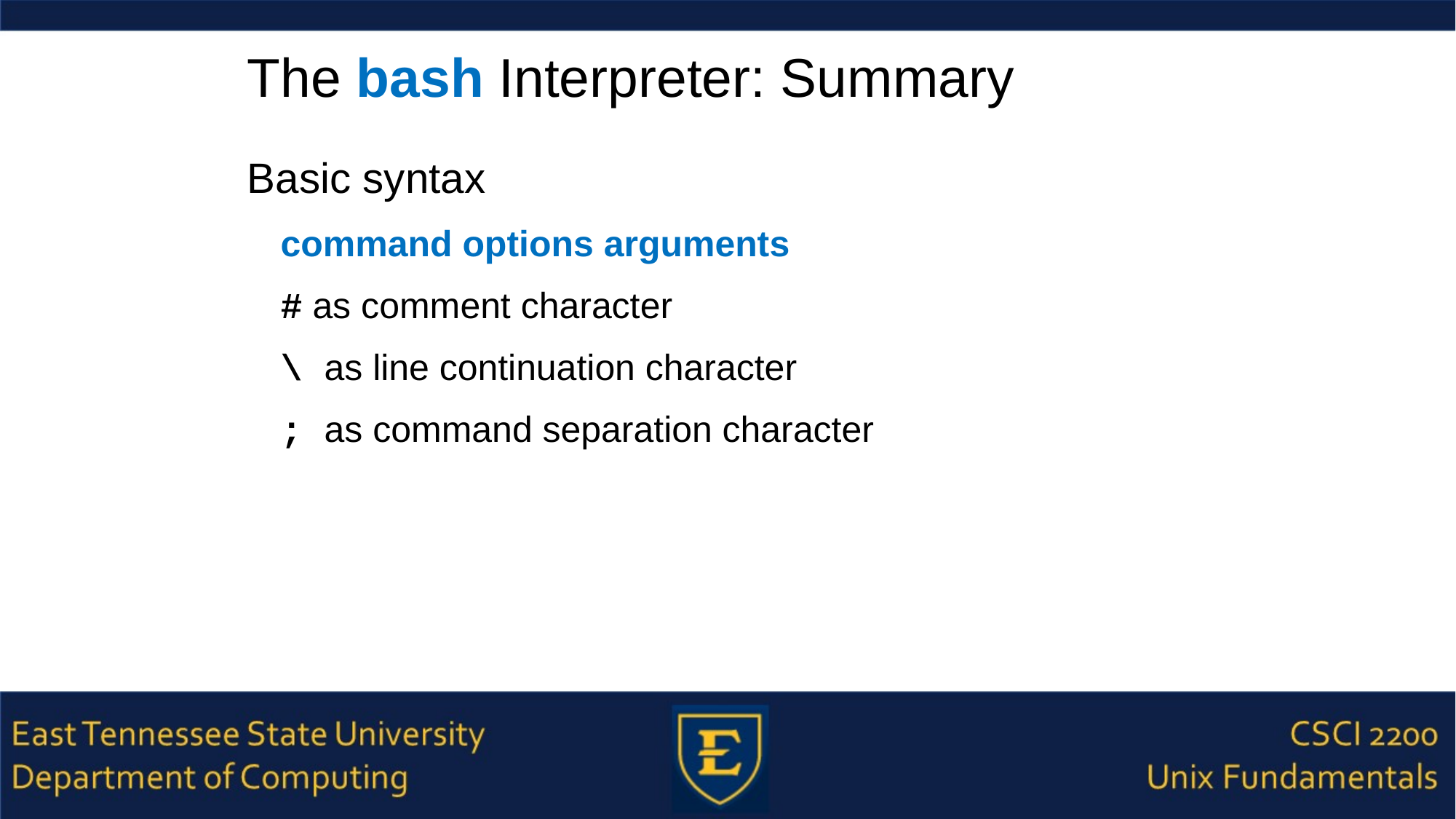

# The bash Interpreter: Summary
Basic syntax
command options arguments
# as comment character
\ as line continuation character
; as command separation character